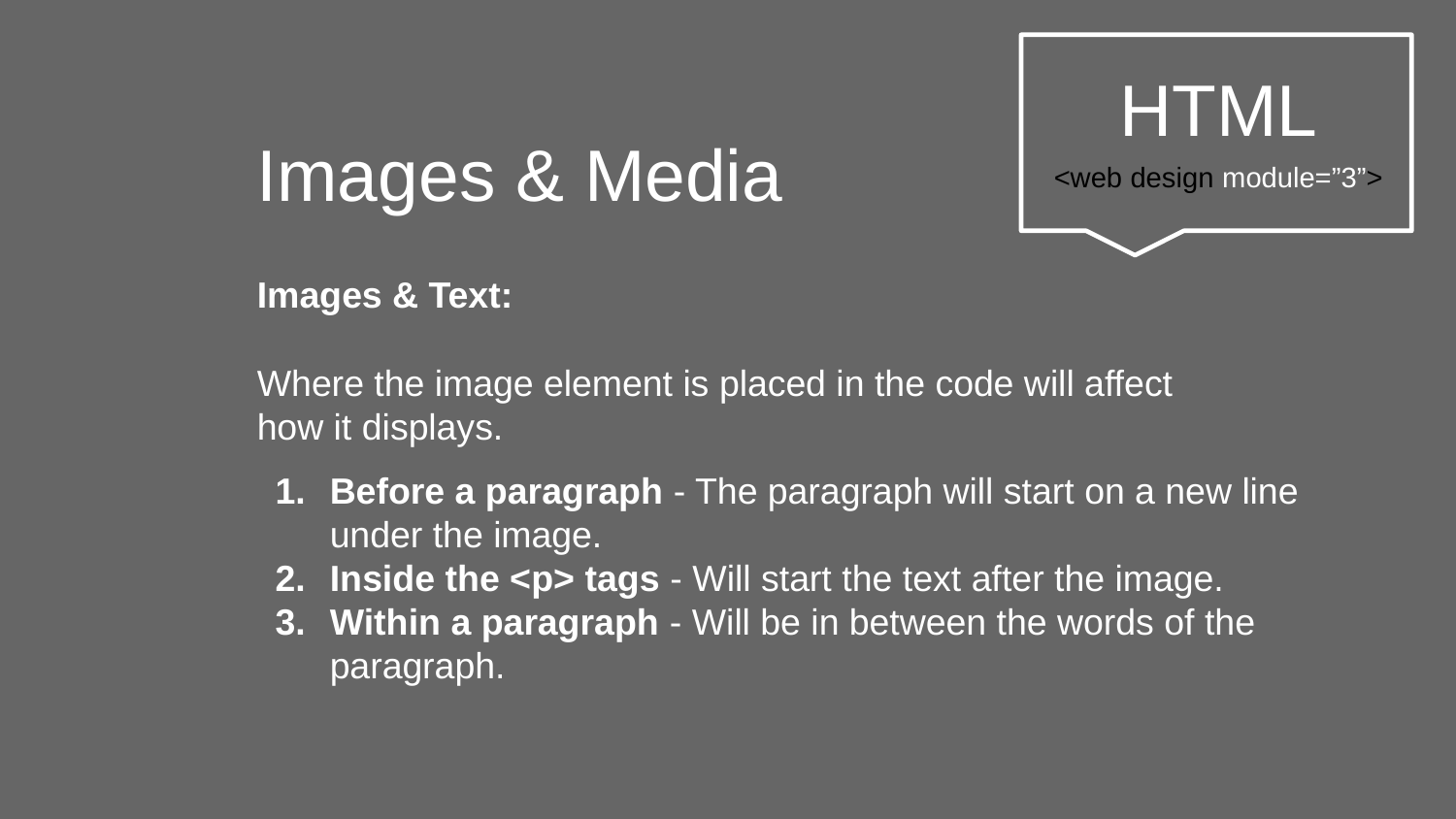

Images & Media

HTML
<web design module=”3”>
Images & Text:
Where the image element is placed in the code will affect
how it displays.
Before a paragraph - The paragraph will start on a new line under the image.
Inside the <p> tags - Will start the text after the image.
Within a paragraph - Will be in between the words of the paragraph.